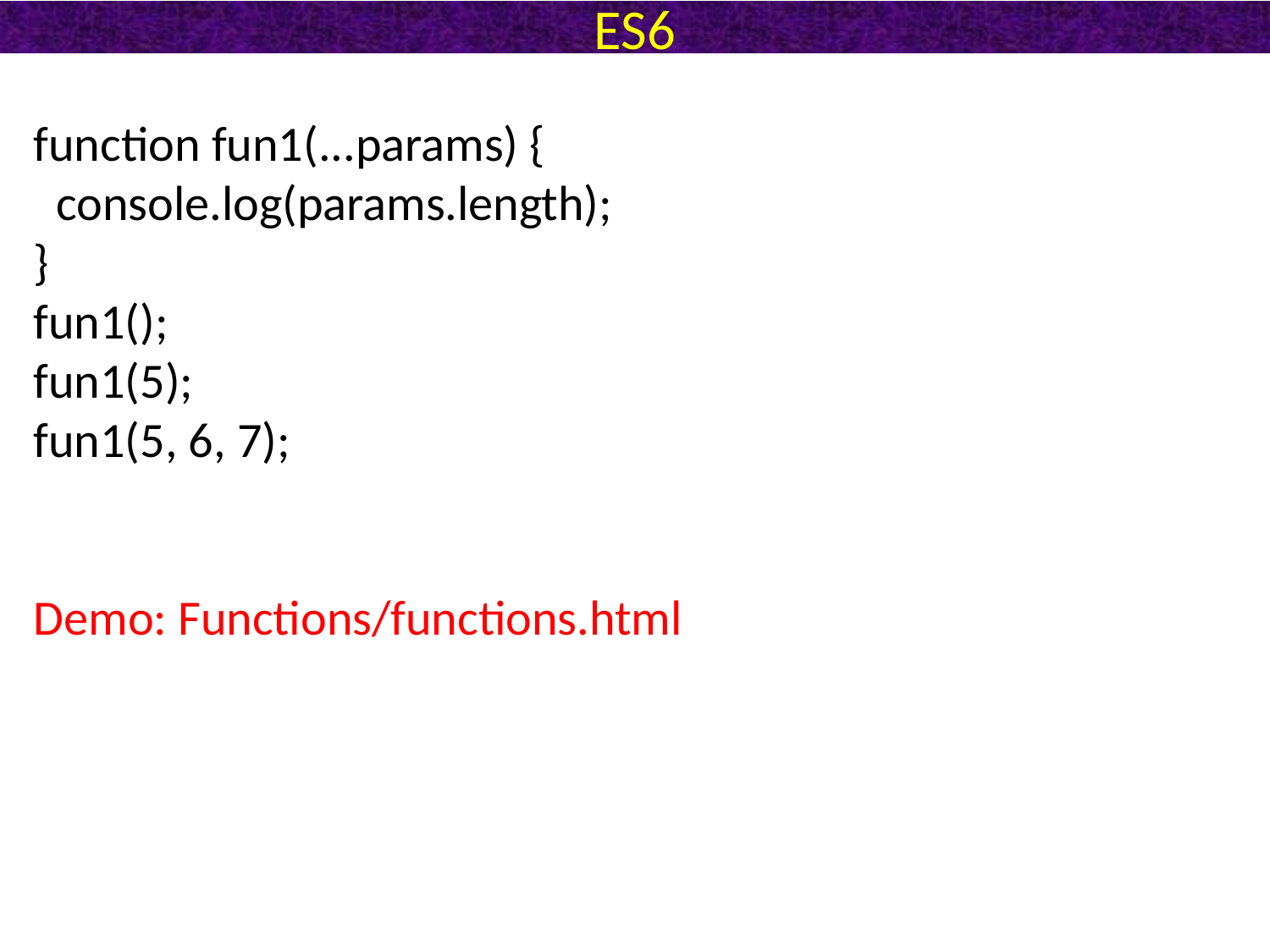

# ES6
function fun1(...params) {
  console.log(params.length);
}
fun1();
fun1(5);
fun1(5, 6, 7);

Demo: Functions/functions.html